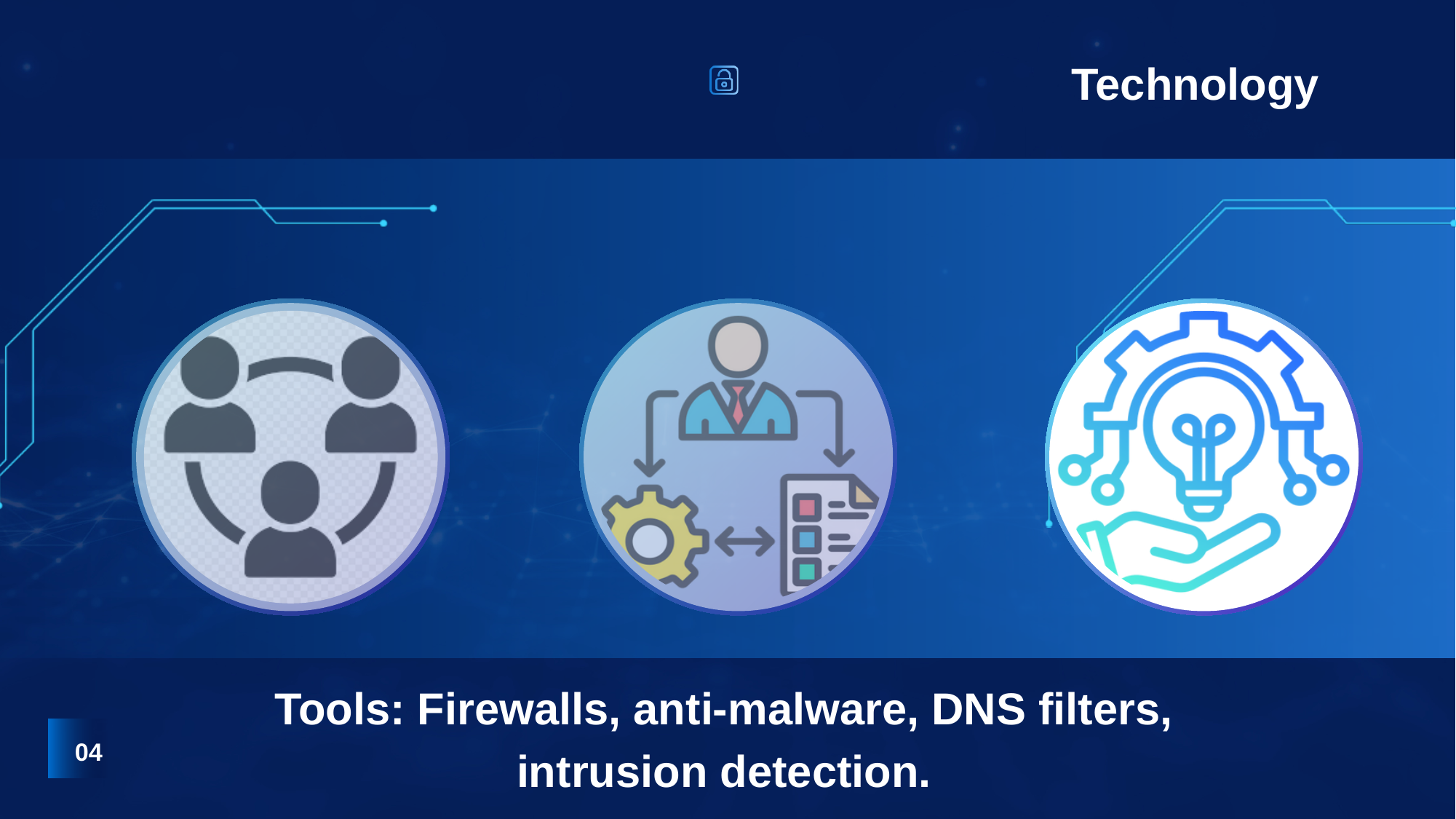

Technology

Tools: Firewalls, anti-malware, DNS filters, intrusion detection.

04